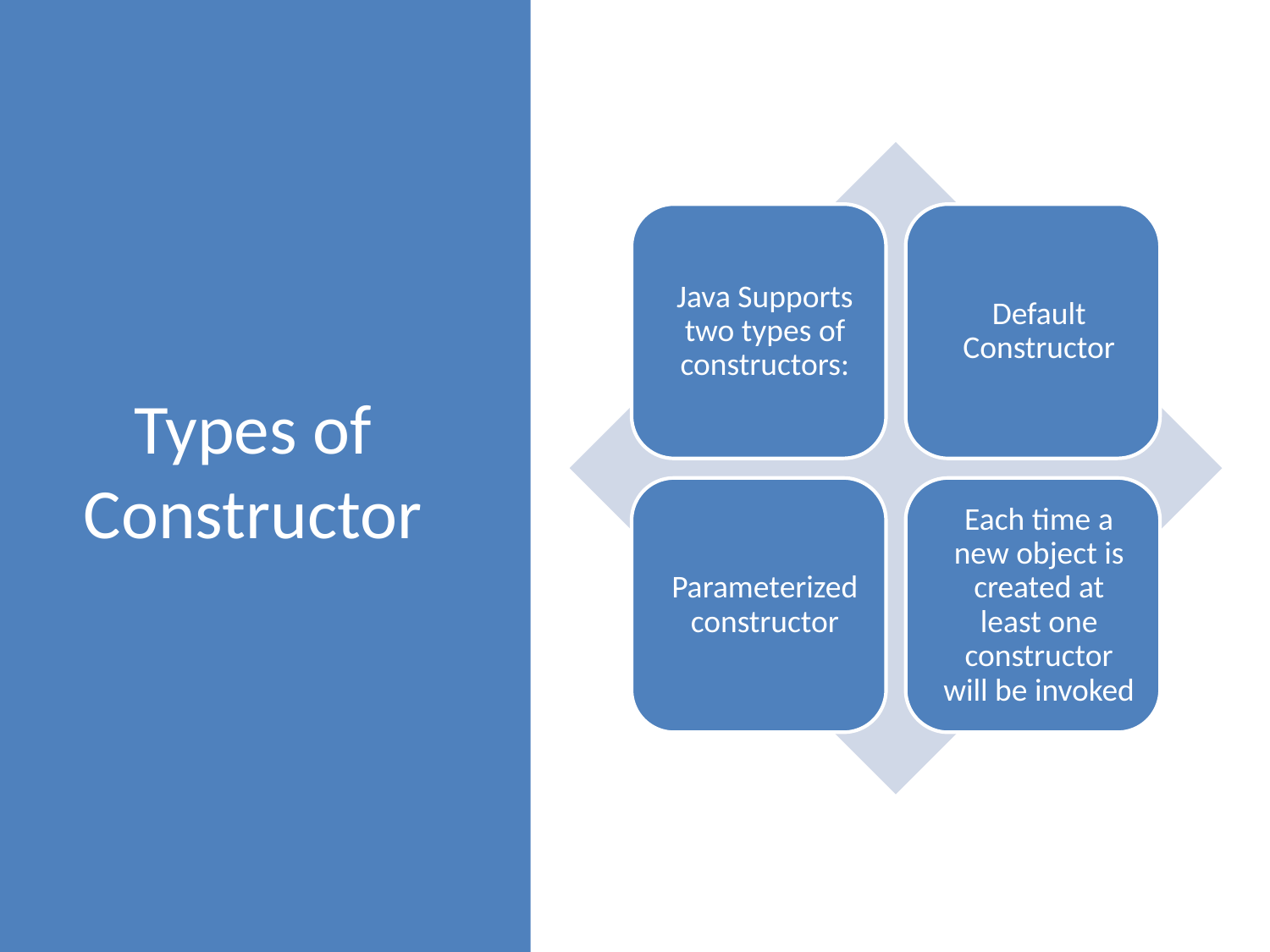

# Types of Constructor
Java Supports two types of constructors:
Default Constructor
Parameterized constructor
Each time a new object is created at least one constructor will be invoked